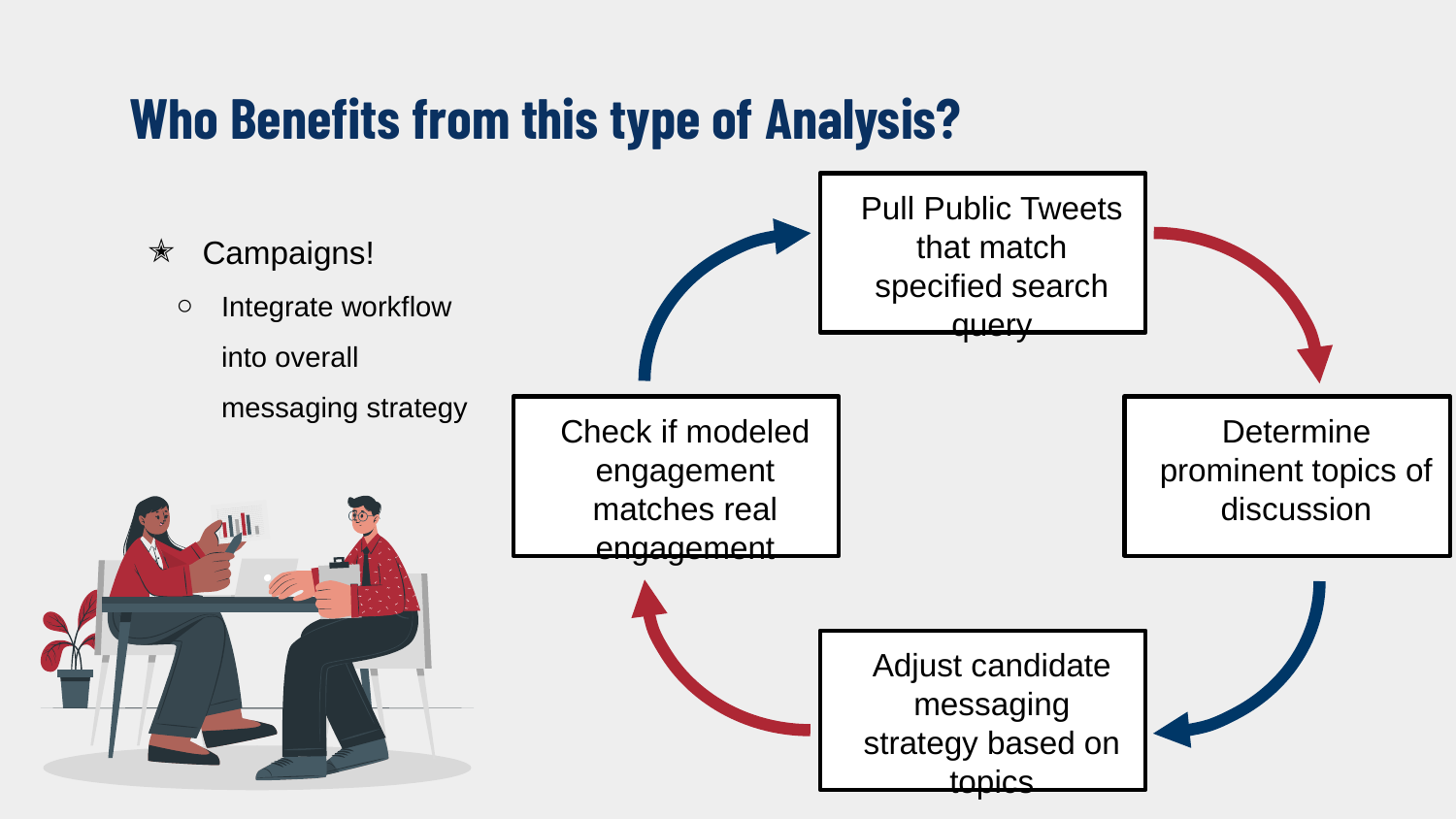

# Who Benefits from this type of Analysis?
Pull Public Tweets that match specified search query

Check if modeled engagement matches real engagement
Determine prominent topics of discussion

Adjust candidate messaging strategy based on topics
Campaigns!
Integrate workflow into overall messaging strategy